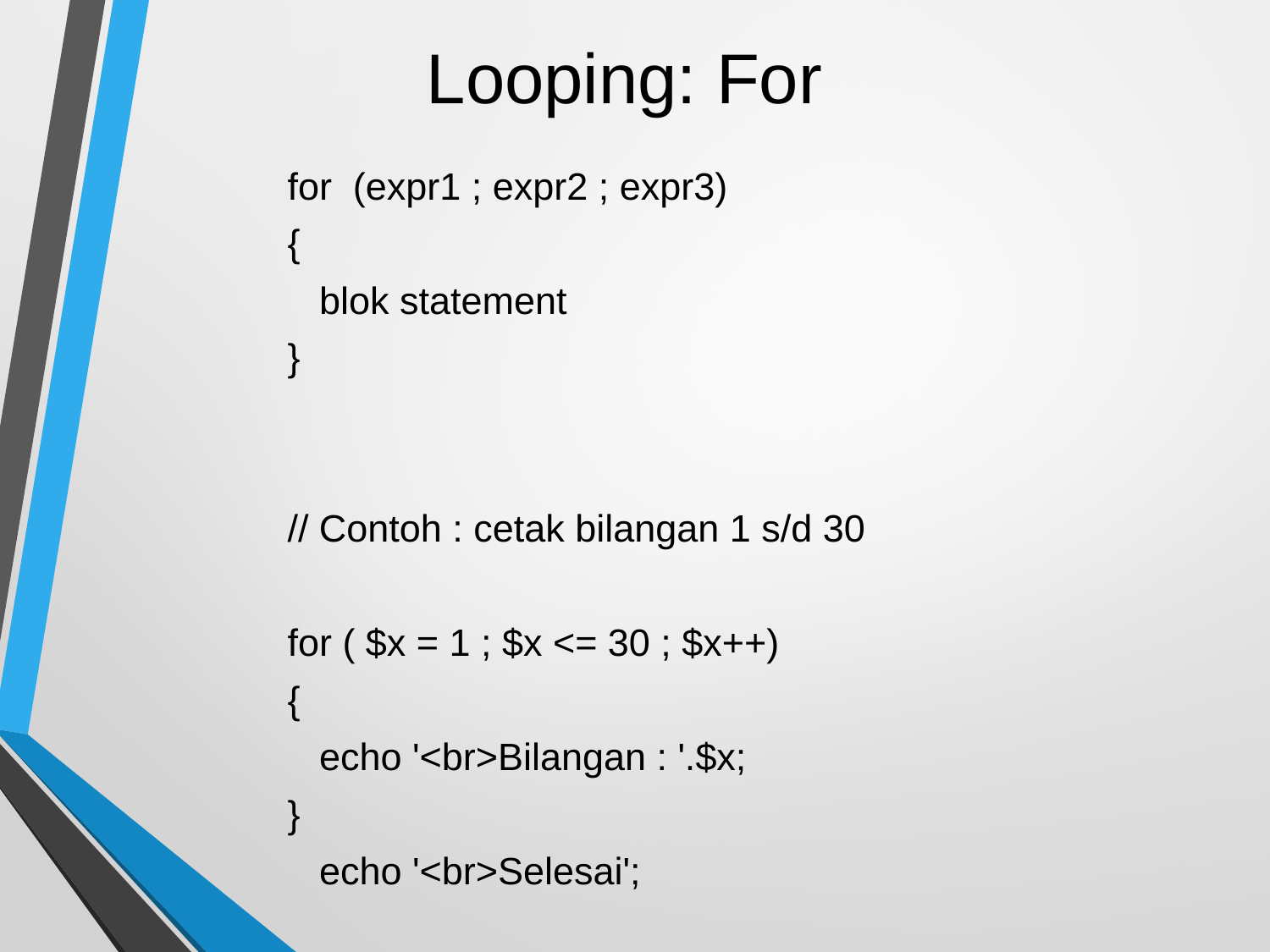

# Looping: For
for  (expr1 ; expr2 ; expr3)‏
{
   blok statement
}

// Contoh : cetak bilangan 1 s/d 30

for ( $x = 1 ; $x <= 30 ; $x++)‏
{
   echo '<br>Bilangan : '.$x;
}
   echo '<br>Selesai';